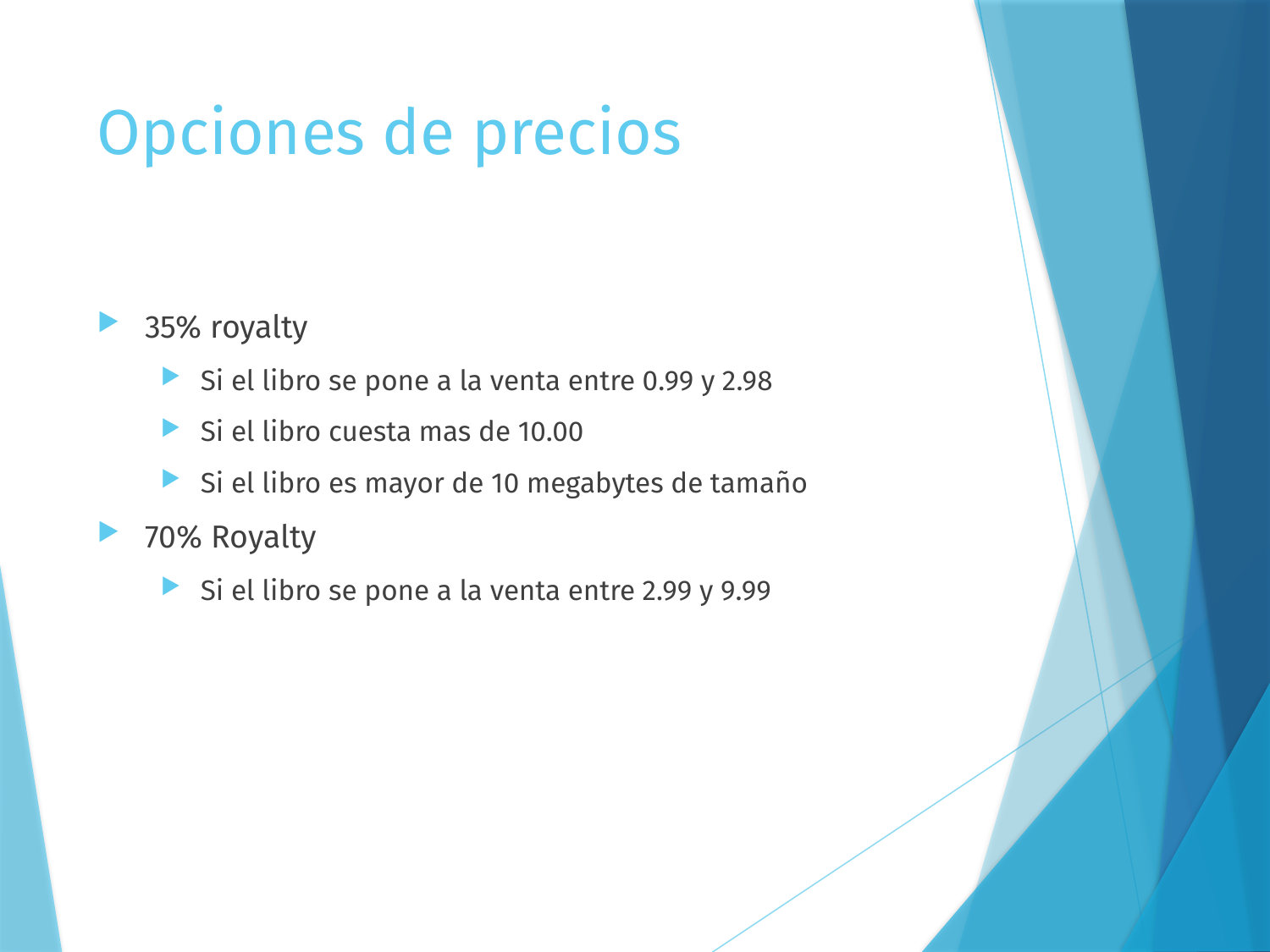

# Opciones de precios
35% royalty
Si el libro se pone a la venta entre 0.99 y 2.98
Si el libro cuesta mas de 10.00
Si el libro es mayor de 10 megabytes de tamaño
70% Royalty
Si el libro se pone a la venta entre 2.99 y 9.99